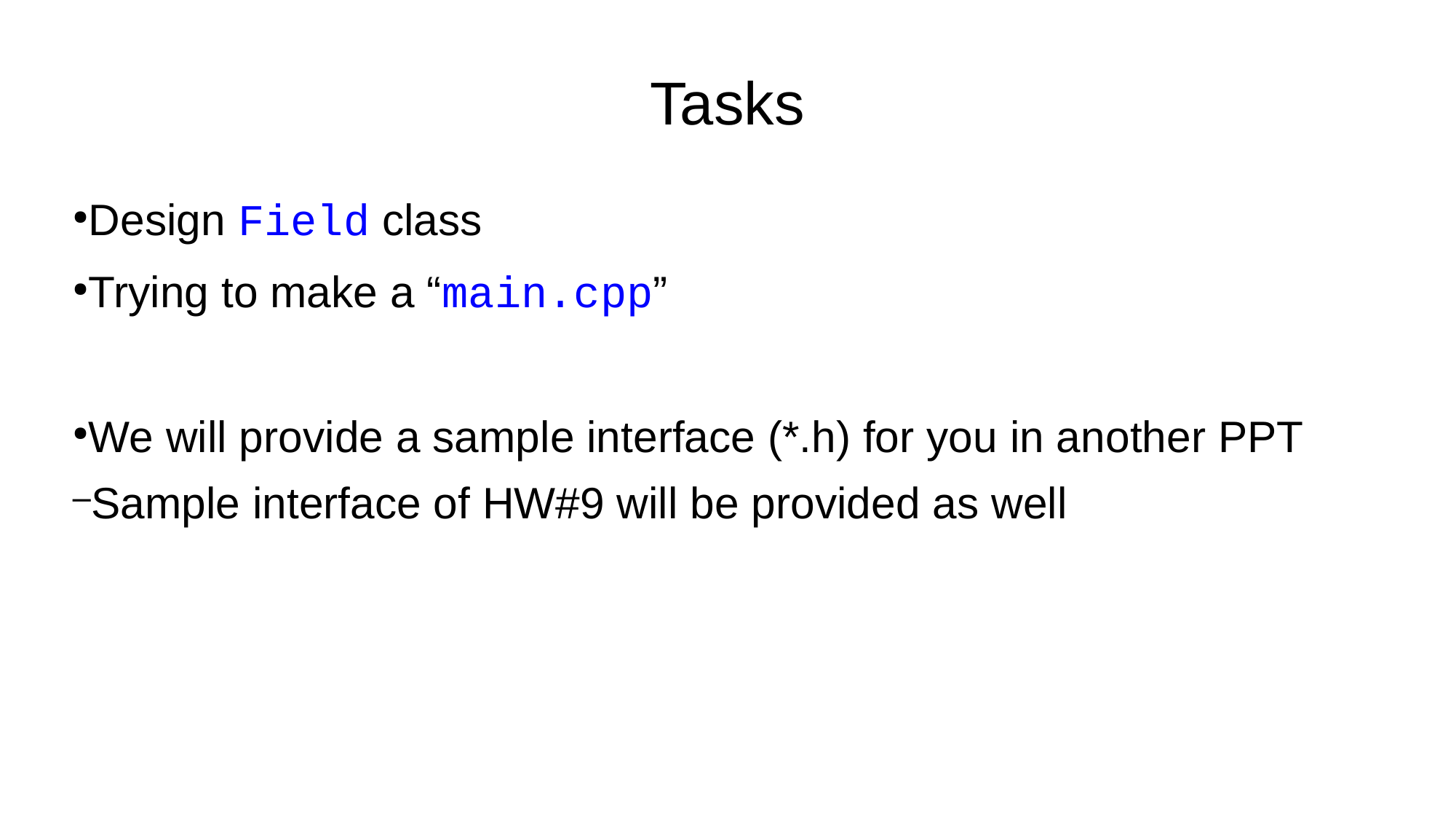

Tasks
Design Field class
Trying to make a “main.cpp”

We will provide a sample interface (*.h) for you in another PPT
Sample interface of HW#9 will be provided as well